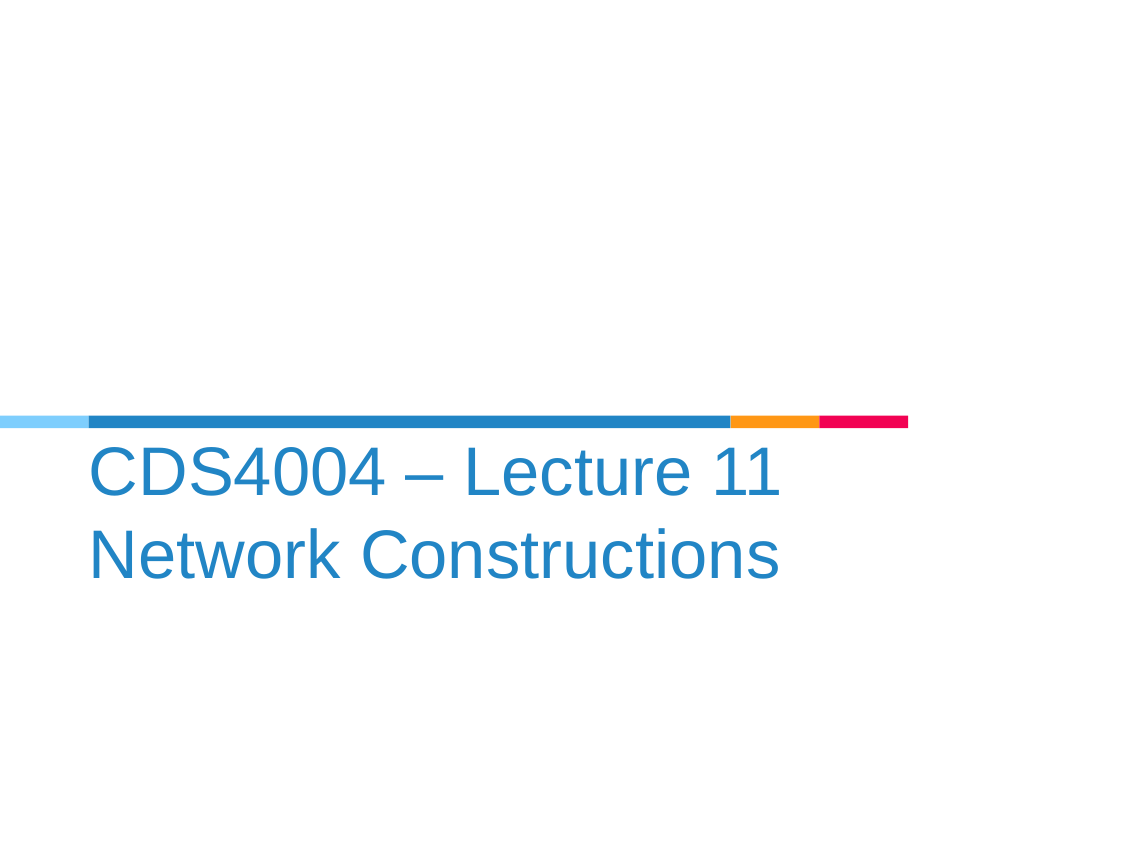

# CDS4004 – Lecture 11 Network Constructions